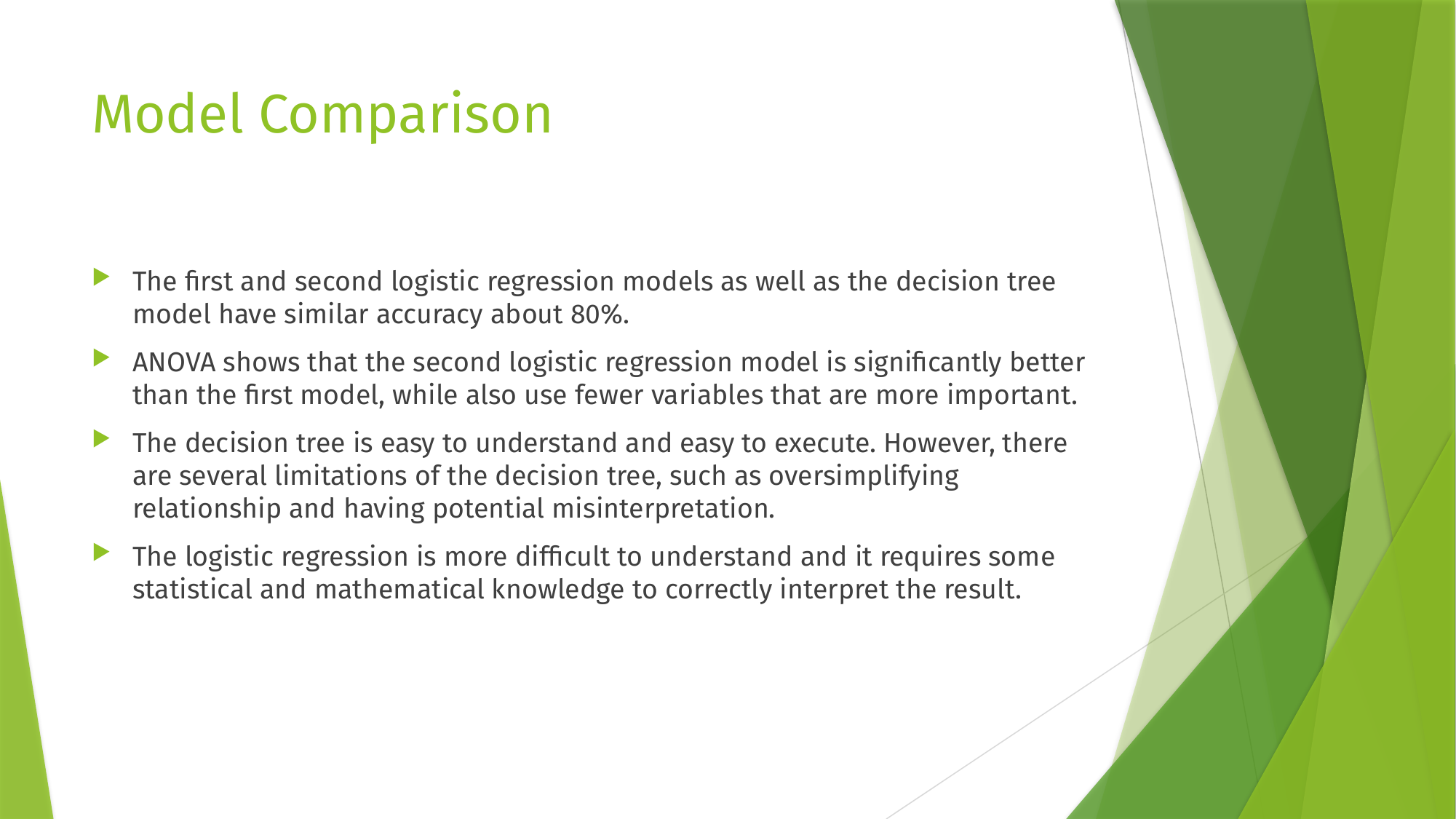

# Model Comparison
The first and second logistic regression models as well as the decision tree model have similar accuracy about 80%.
ANOVA shows that the second logistic regression model is significantly better than the first model, while also use fewer variables that are more important.
The decision tree is easy to understand and easy to execute. However, there are several limitations of the decision tree, such as oversimplifying relationship and having potential misinterpretation.
The logistic regression is more difficult to understand and it requires some statistical and mathematical knowledge to correctly interpret the result.